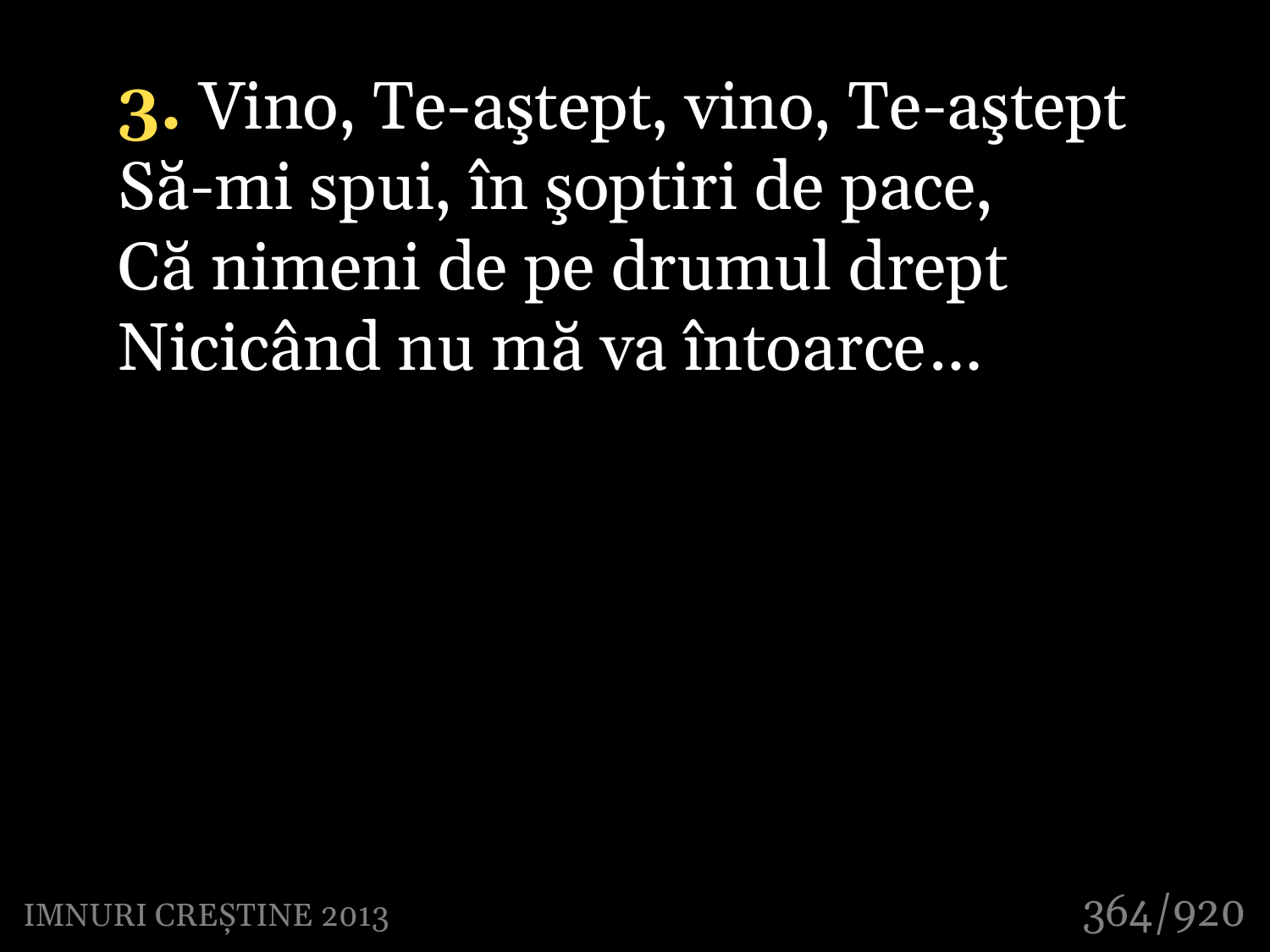

3. Vino, Te-aştept, vino, Te-aştept
Să-mi spui, în şoptiri de pace,
Că nimeni de pe drumul drept
Nicicând nu mă va întoarce…
364/920
IMNURI CREȘTINE 2013